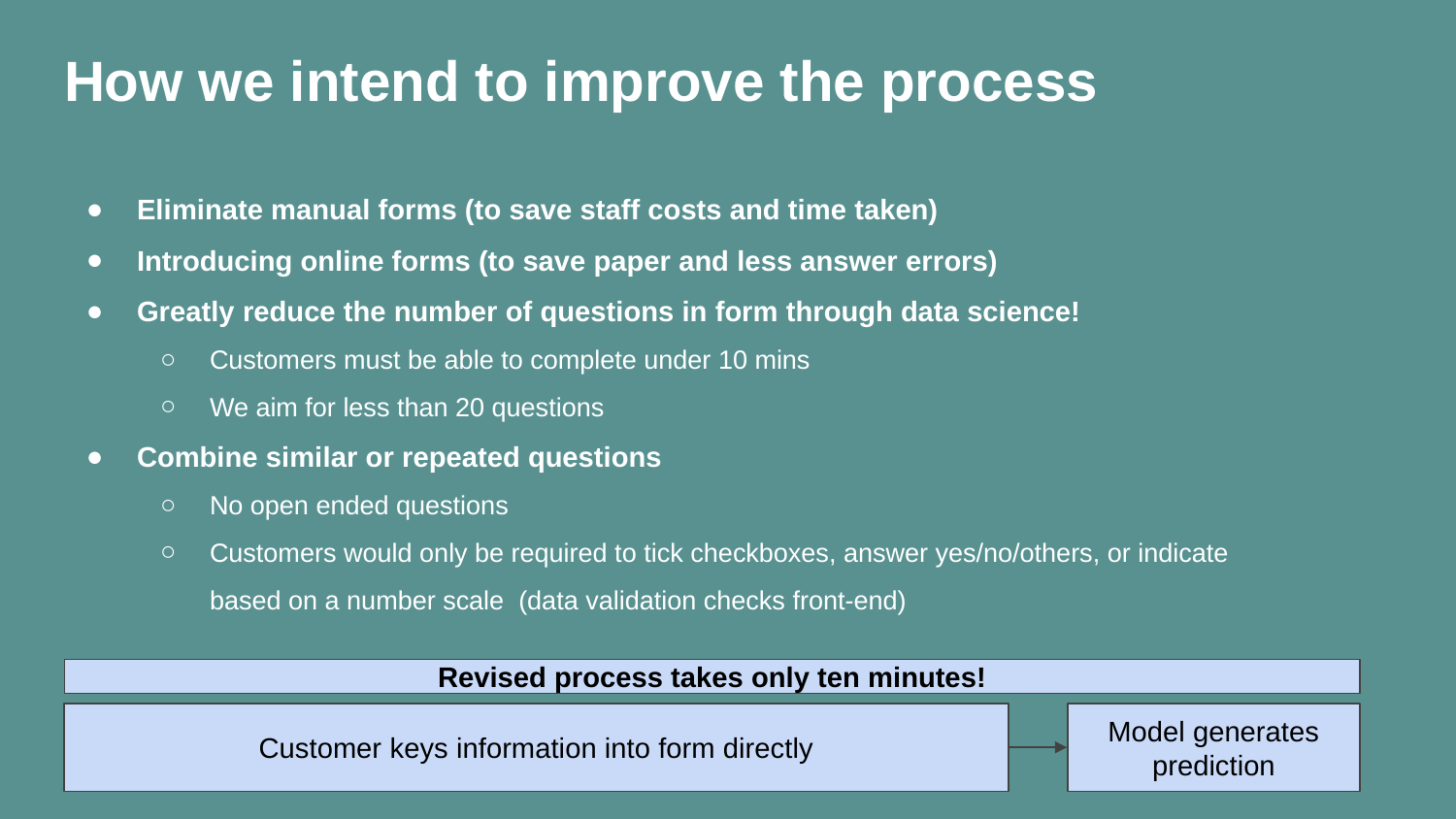

How we intend to improve the process
Eliminate manual forms (to save staff costs and time taken)
Introducing online forms (to save paper and less answer errors)
Greatly reduce the number of questions in form through data science!
Customers must be able to complete under 10 mins
We aim for less than 20 questions
Combine similar or repeated questions
No open ended questions
Customers would only be required to tick checkboxes, answer yes/no/others, or indicate based on a number scale  (data validation checks front-end)
Revised process takes only ten minutes!
Customer keys information into form directly
Model generates prediction